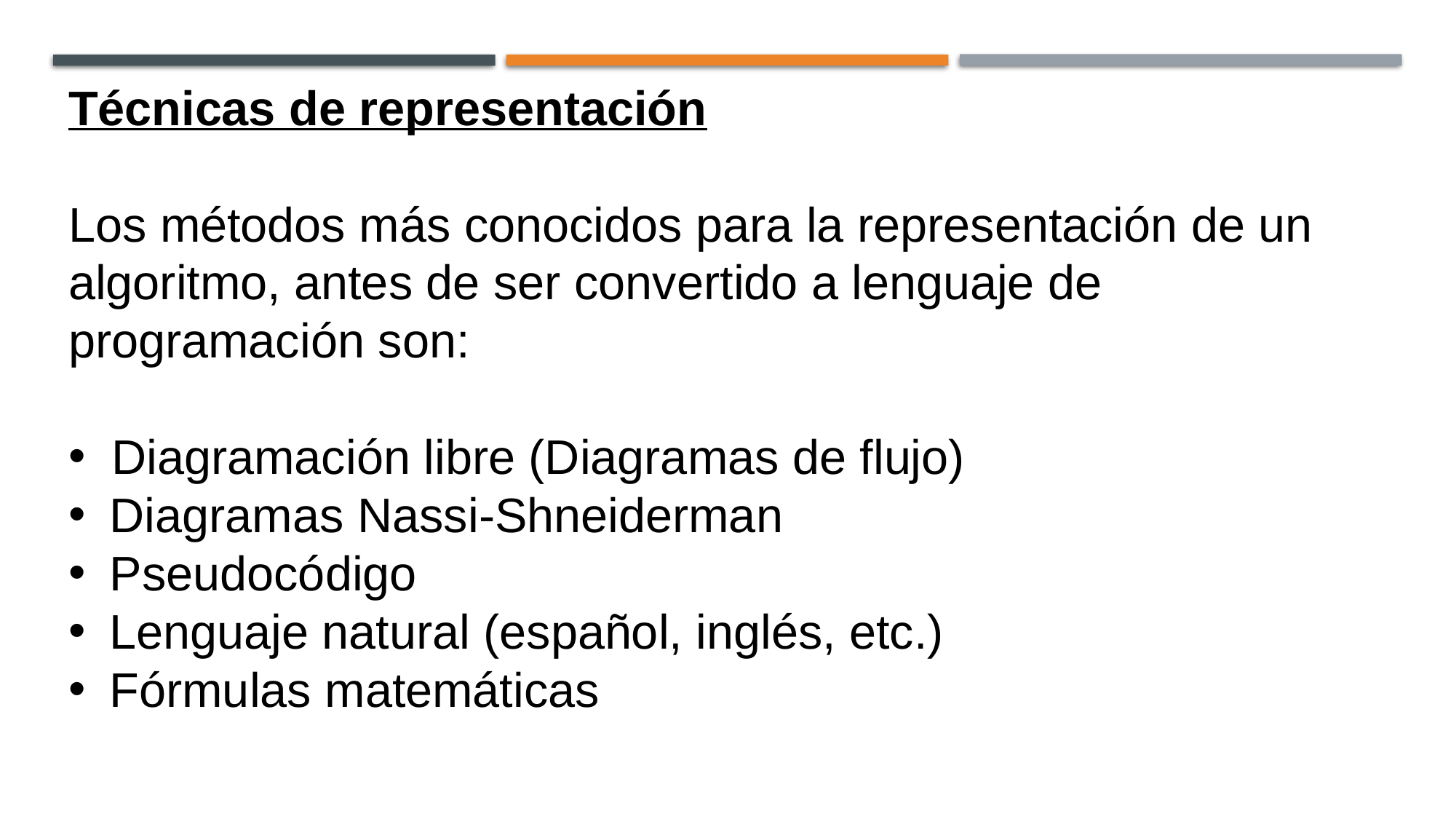

Técnicas de representación
Los métodos más conocidos para la representación de un algoritmo, antes de ser convertido a lenguaje de
programación son:

Diagramación libre (Diagramas de flujo)
Diagramas Nassi-Shneiderman
Pseudocódigo
Lenguaje natural (español, inglés, etc.)
Fórmulas matemáticas